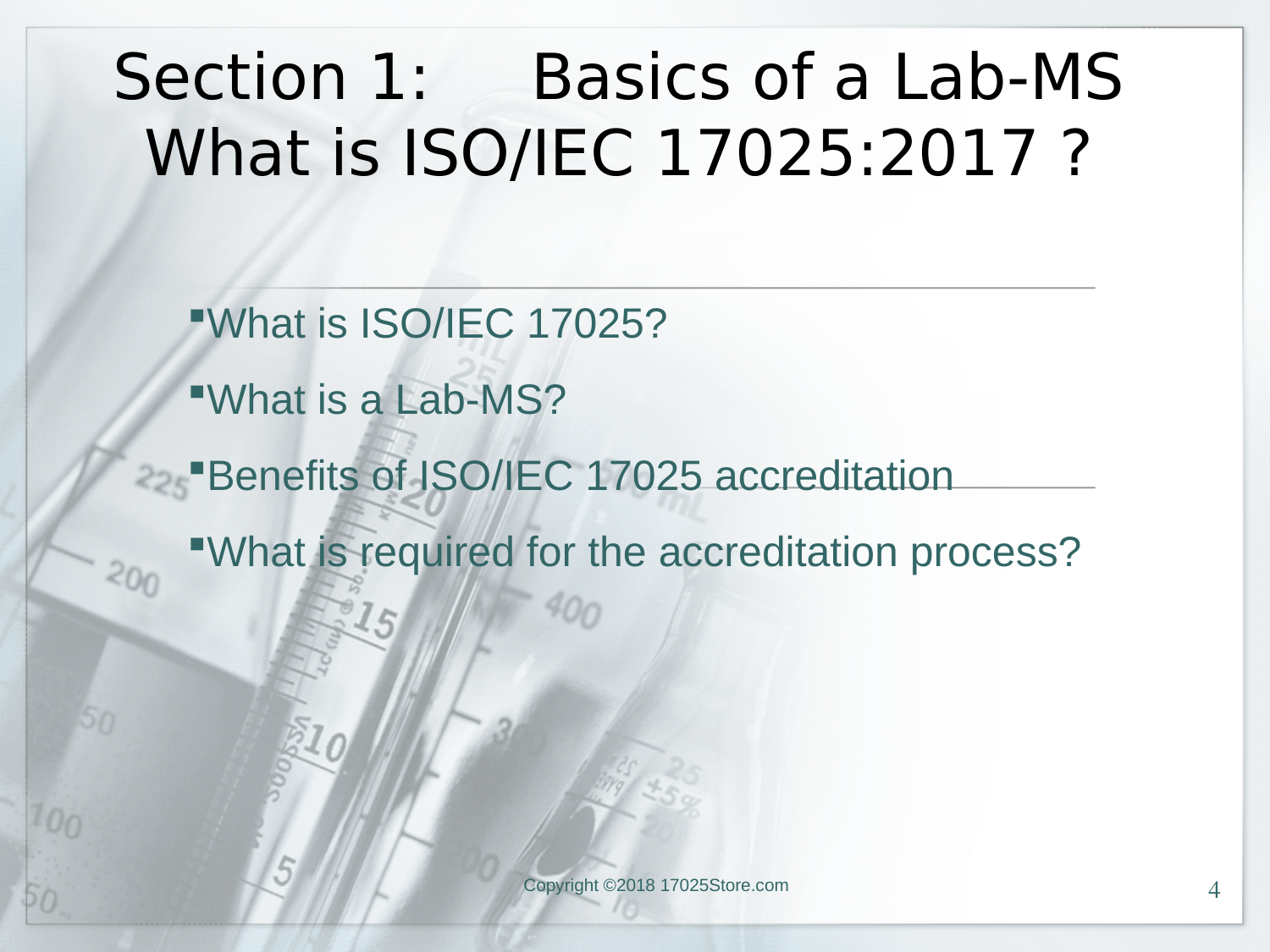

Section 1:     Basics of a Lab-MS
What is ISO/IEC 17025:2017 ?
What is ISO/IEC 17025?
What is a Lab-MS?
Benefits of ISO/IEC 17025 accreditation
What is required for the accreditation process?

4
Copyright ©2018 17025Store.com
4